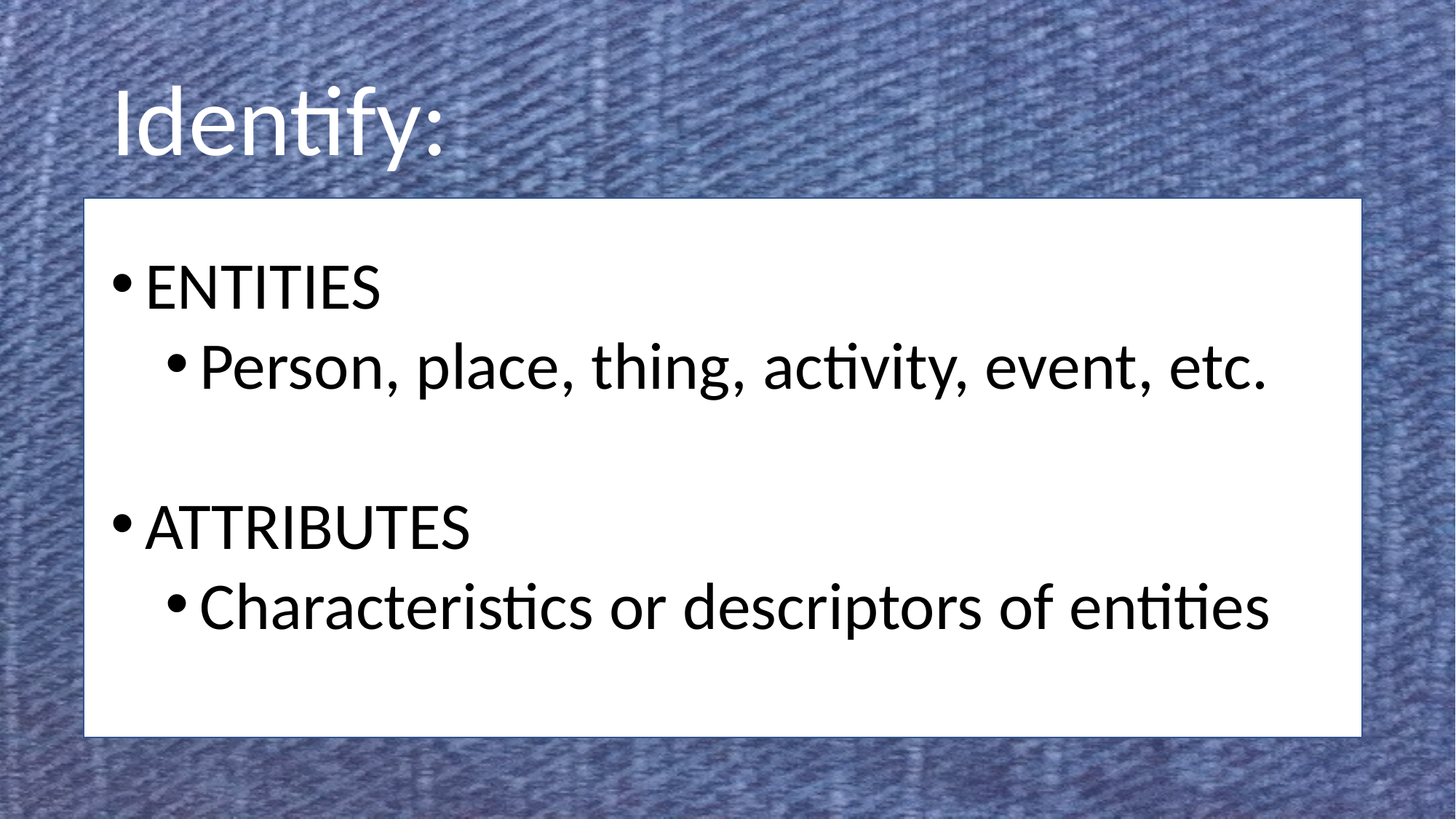

# Identify:

ENTITIES
Person, place, thing, activity, event, etc.

ATTRIBUTES
Characteristics or descriptors of entities